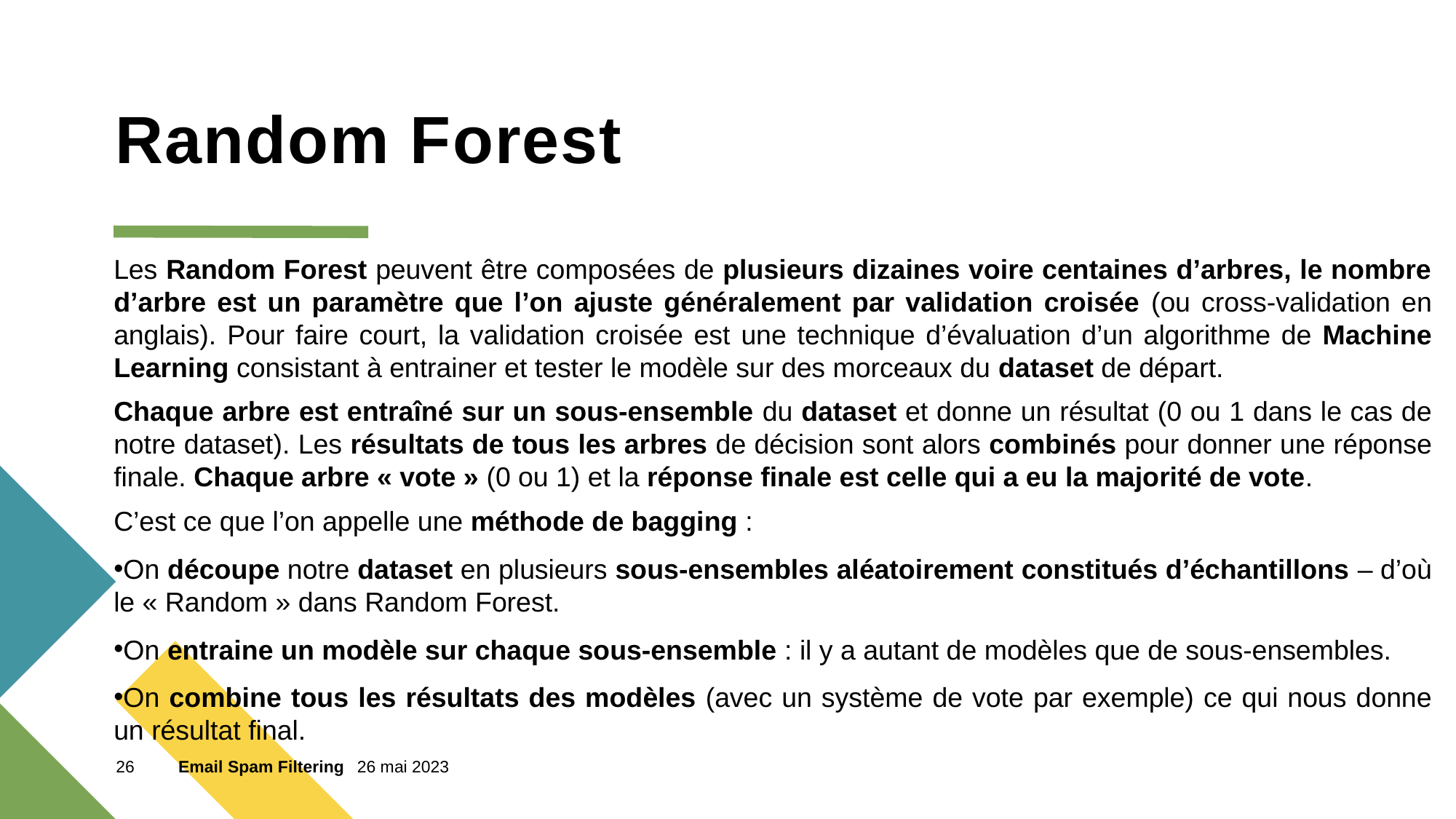

# Random Forest
Les Random Forest peuvent être composées de plusieurs dizaines voire centaines d’arbres, le nombre d’arbre est un paramètre que l’on ajuste généralement par validation croisée (ou cross-validation en anglais). Pour faire court, la validation croisée est une technique d’évaluation d’un algorithme de Machine Learning consistant à entrainer et tester le modèle sur des morceaux du dataset de départ.

Chaque arbre est entraîné sur un sous-ensemble du dataset et donne un résultat (0 ou 1 dans le cas de notre dataset). Les résultats de tous les arbres de décision sont alors combinés pour donner une réponse finale. Chaque arbre « vote » (0 ou 1) et la réponse finale est celle qui a eu la majorité de vote.
C’est ce que l’on appelle une méthode de bagging :
On découpe notre dataset en plusieurs sous-ensembles aléatoirement constitués d’échantillons – d’où le « Random » dans Random Forest.
On entraine un modèle sur chaque sous-ensemble : il y a autant de modèles que de sous-ensembles.
On combine tous les résultats des modèles (avec un système de vote par exemple) ce qui nous donne un résultat final.

26
Email Spam Filtering
26 mai 2023